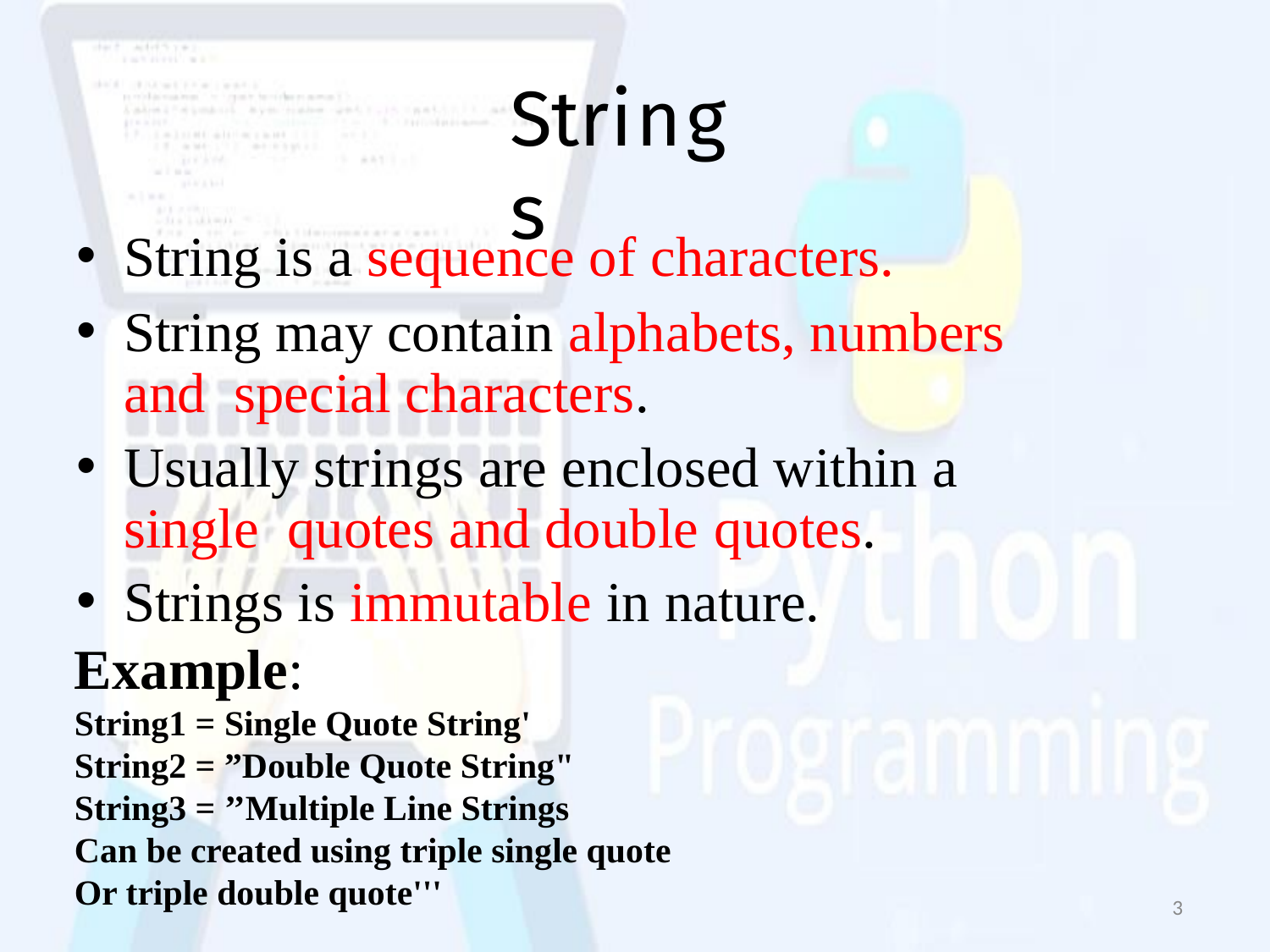

# Strings
String is a sequence of characters.
String may contain alphabets, numbers and  special characters.
Usually strings are enclosed within a single  quotes and double quotes.
Strings is immutable in nature.
Example:
String1 = Single Quote String'
String2 = ”Double Quote String"
String3 = ’’Multiple Line Strings
Can be created using triple single quote
Or triple double quote'''
3